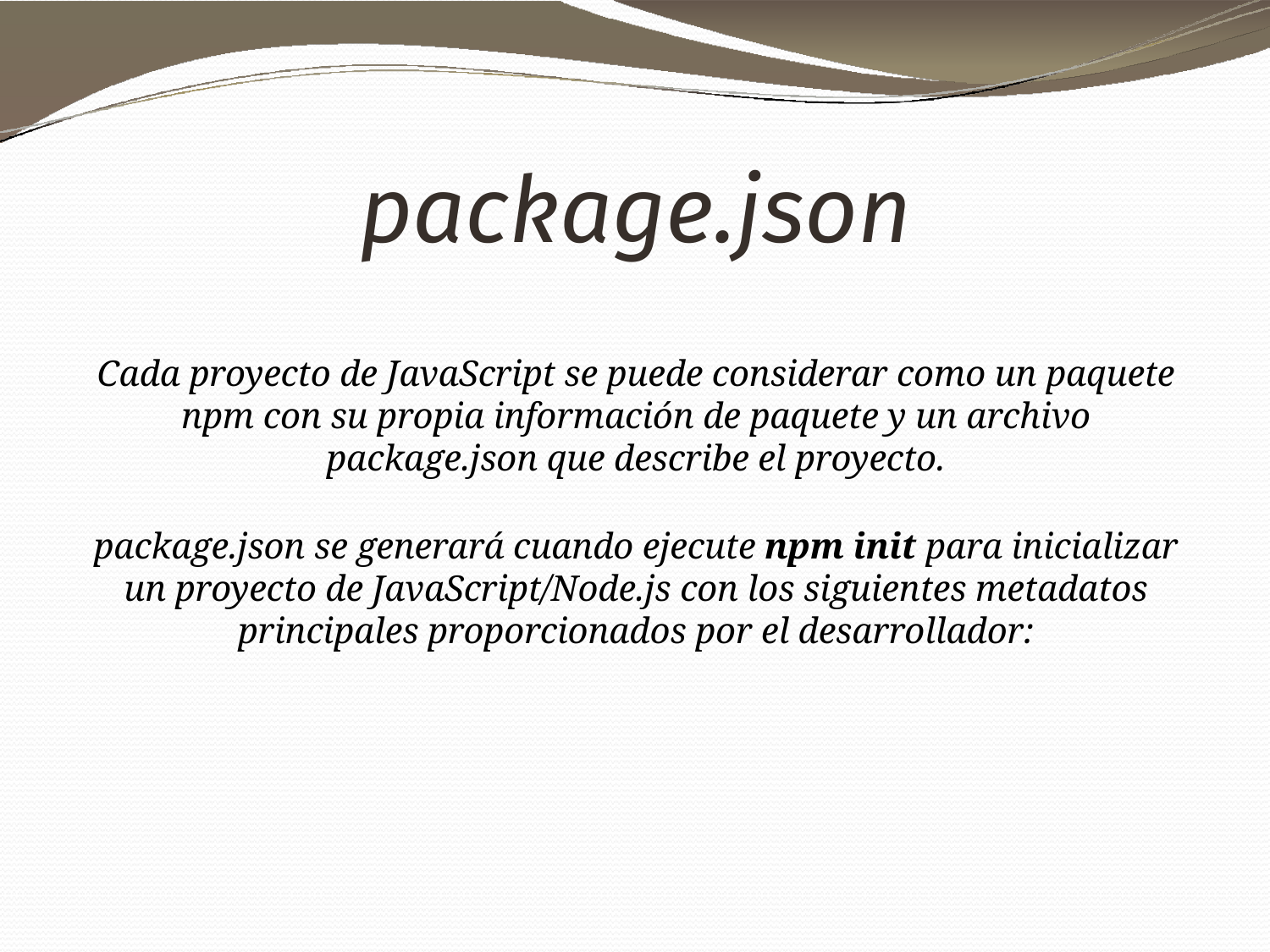

# package.json
Cada proyecto de JavaScript se puede considerar como un paquete npm con su propia información de paquete y un archivo package.json que describe el proyecto.

package.json se generará cuando ejecute npm init para inicializar un proyecto de JavaScript/Node.js con los siguientes metadatos principales proporcionados por el desarrollador: